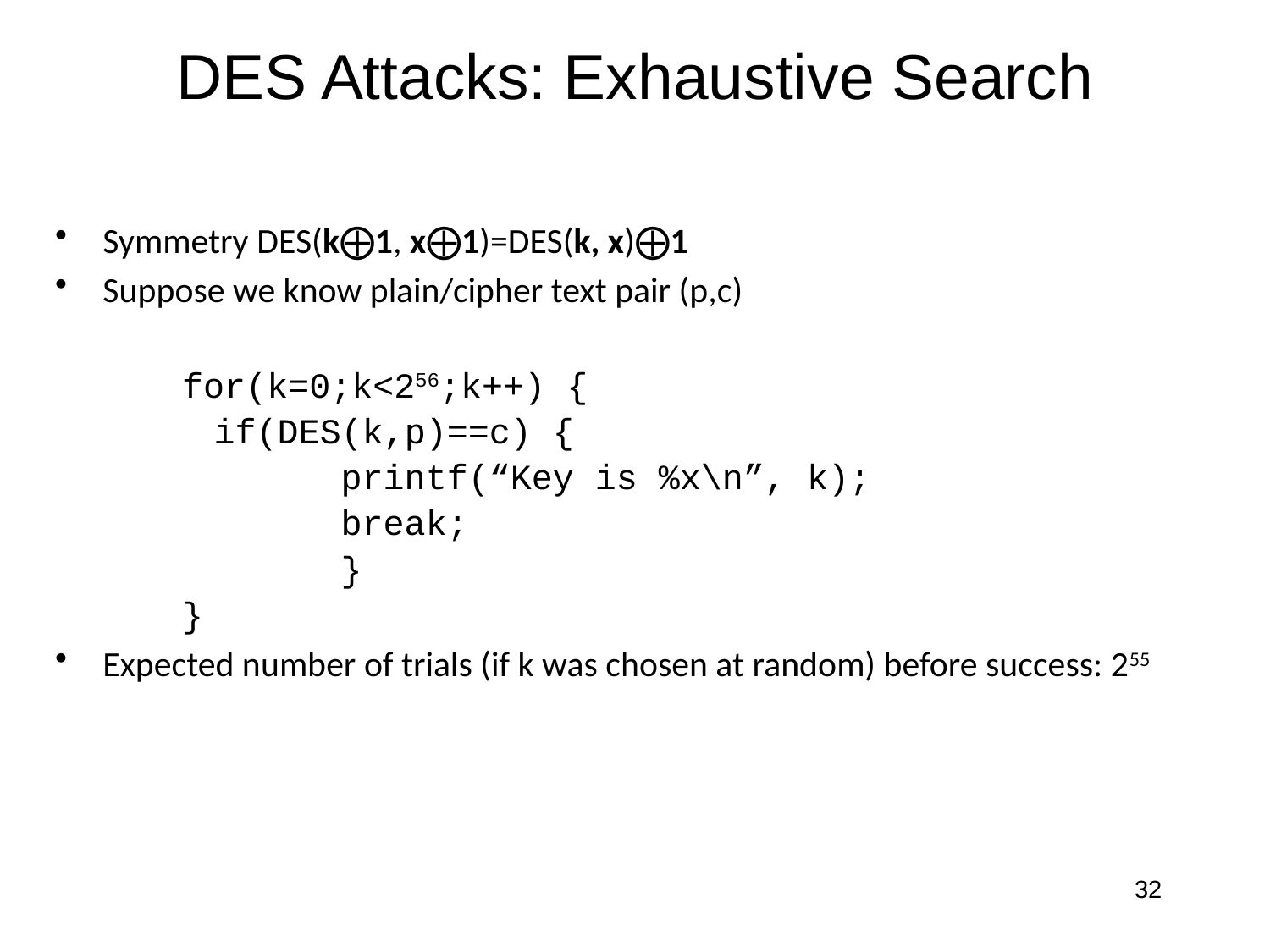

# DES Attacks: Exhaustive Search
Symmetry DES(k⨁1, x⨁1)=DES(k, x)⨁1
Suppose we know plain/cipher text pair (p,c)

for(k=0;k<256;k++) {
	if(DES(k,p)==c) {
		printf(“Key is %x\n”, k);
		break;
		}
}
Expected number of trials (if k was chosen at random) before success: 255

32